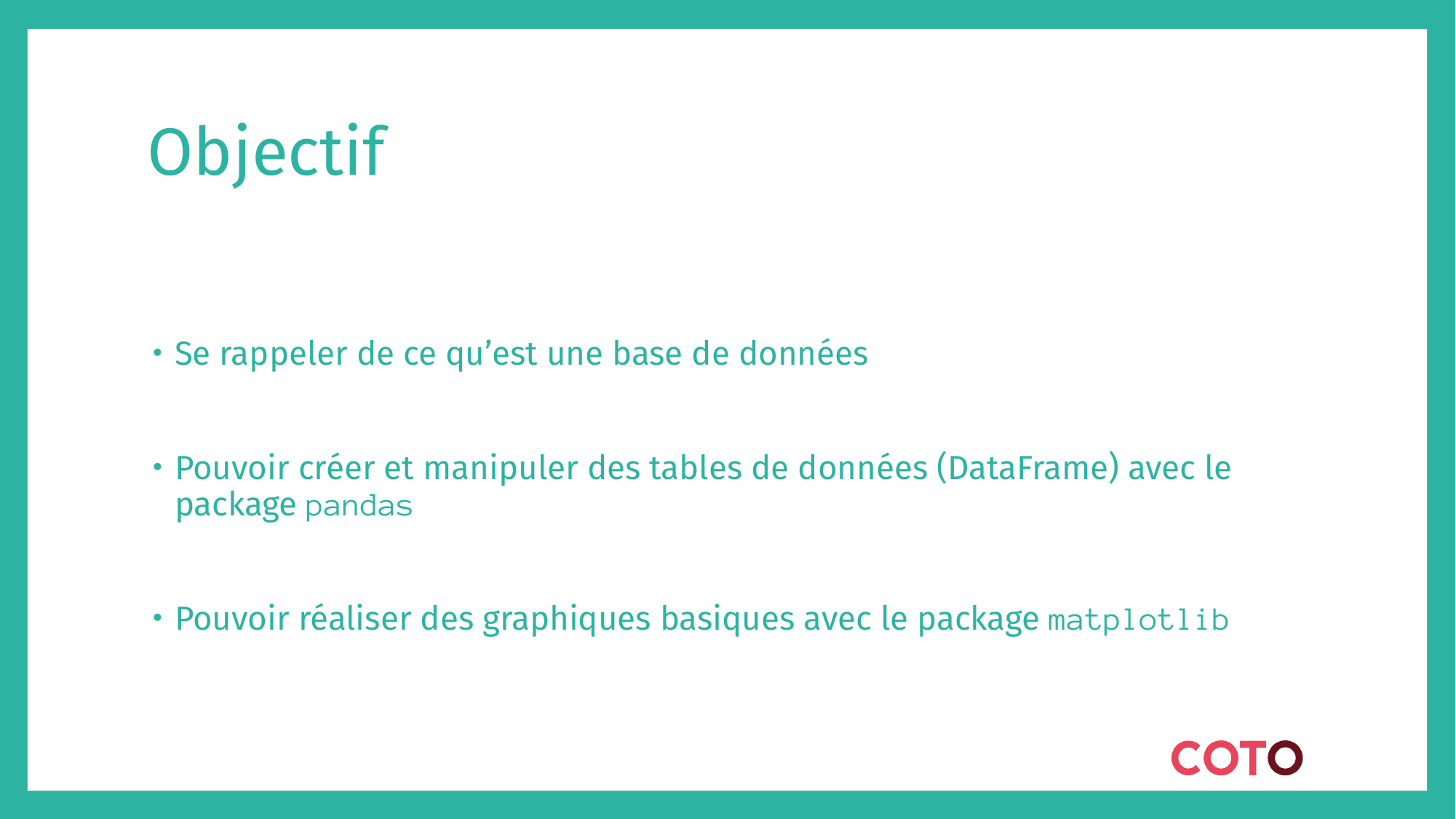

# Objectif
Se rappeler de ce qu’est une base de données

Pouvoir créer et manipuler des tables de données (DataFrame) avec le package pandas

Pouvoir réaliser des graphiques basiques avec le package matplotlib